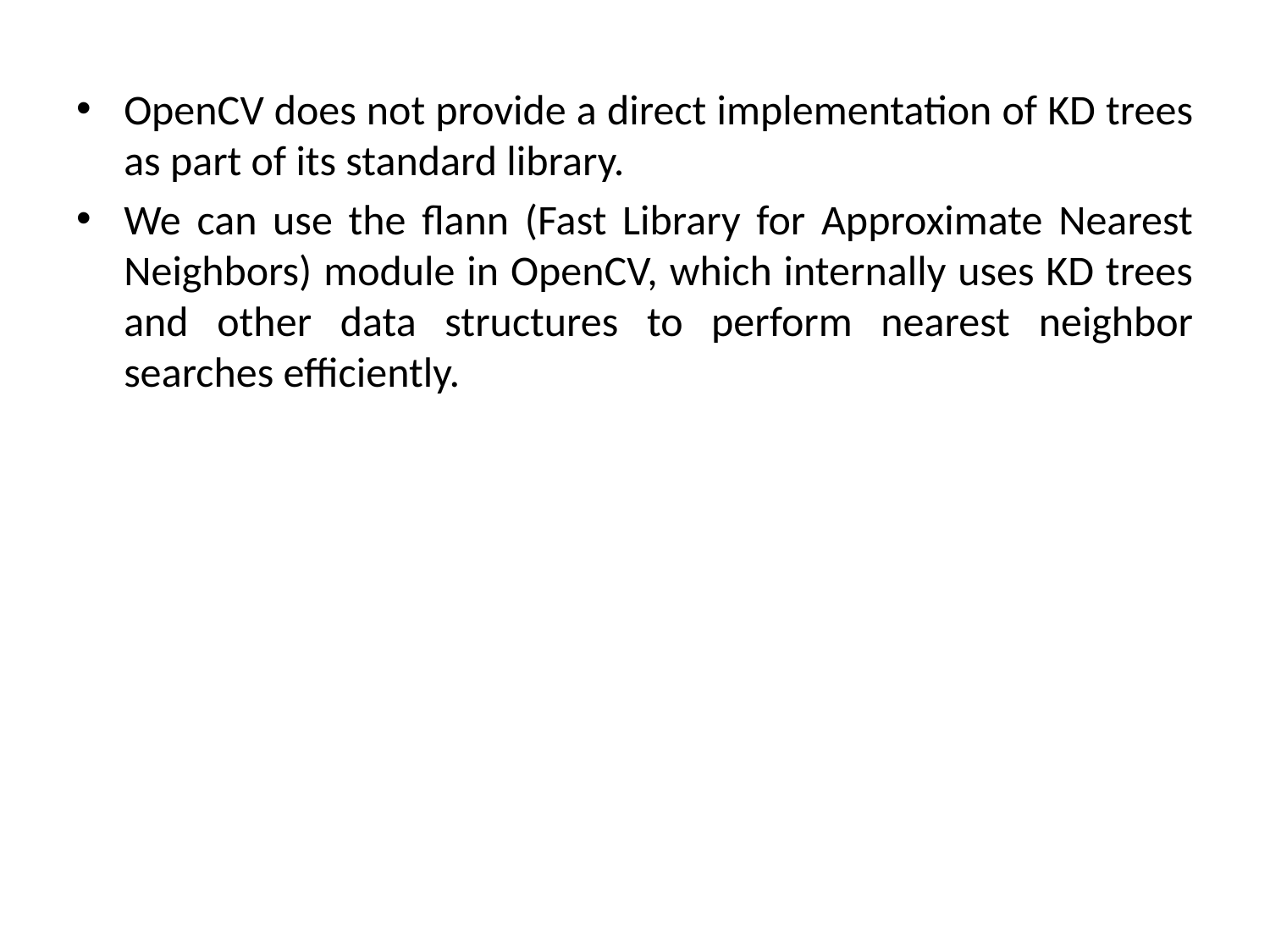

OpenCV does not provide a direct implementation of KD trees as part of its standard library.
We can use the flann (Fast Library for Approximate Nearest Neighbors) module in OpenCV, which internally uses KD trees and other data structures to perform nearest neighbor searches efficiently.